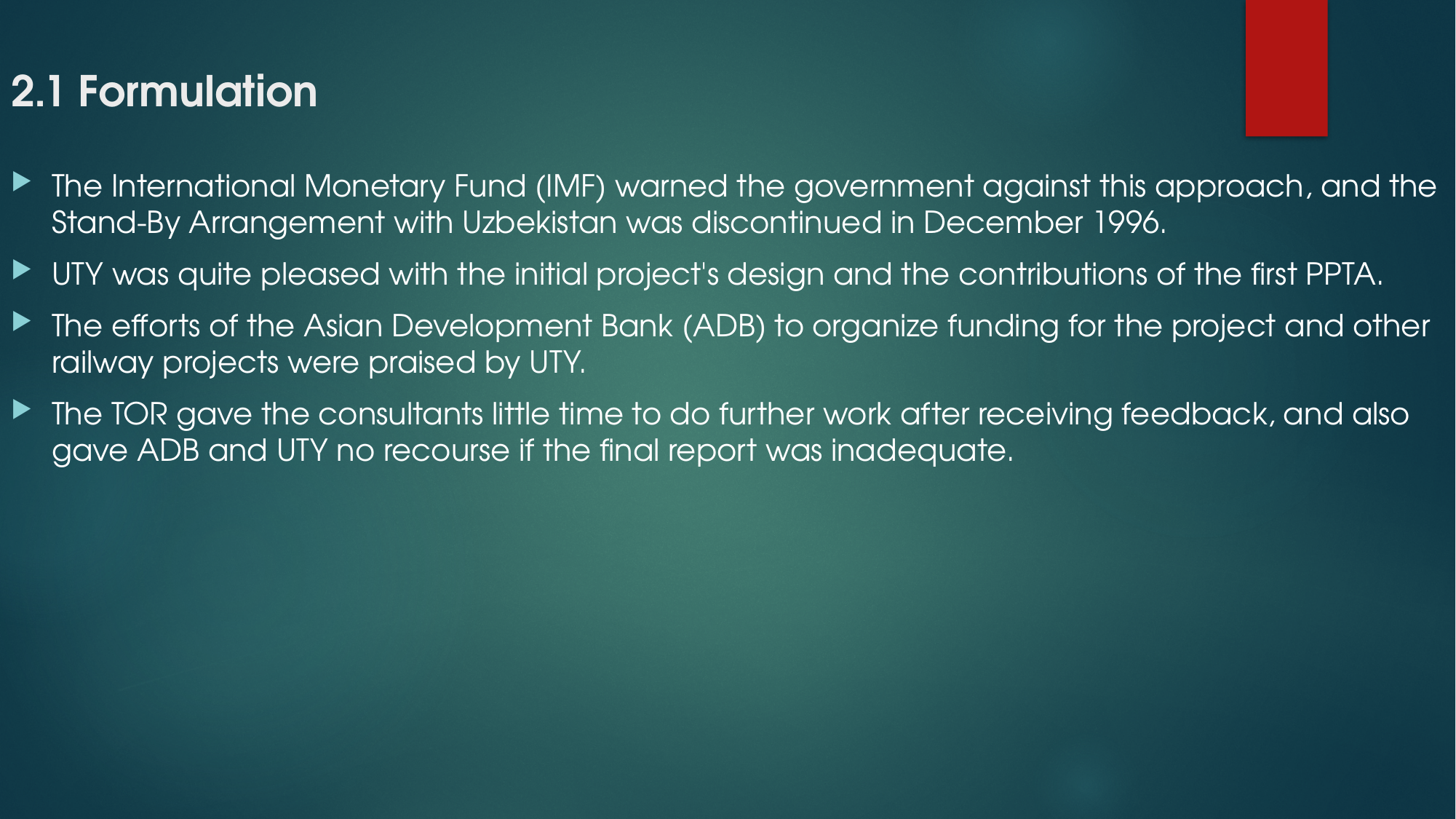

# 2.1 Formulation
The International Monetary Fund (IMF) warned the government against this approach, and the Stand-By Arrangement with Uzbekistan was discontinued in December 1996.
UTY was quite pleased with the initial project's design and the contributions of the first PPTA.
The efforts of the Asian Development Bank (ADB) to organize funding for the project and other railway projects were praised by UTY.
The TOR gave the consultants little time to do further work after receiving feedback, and also gave ADB and UTY no recourse if the final report was inadequate.